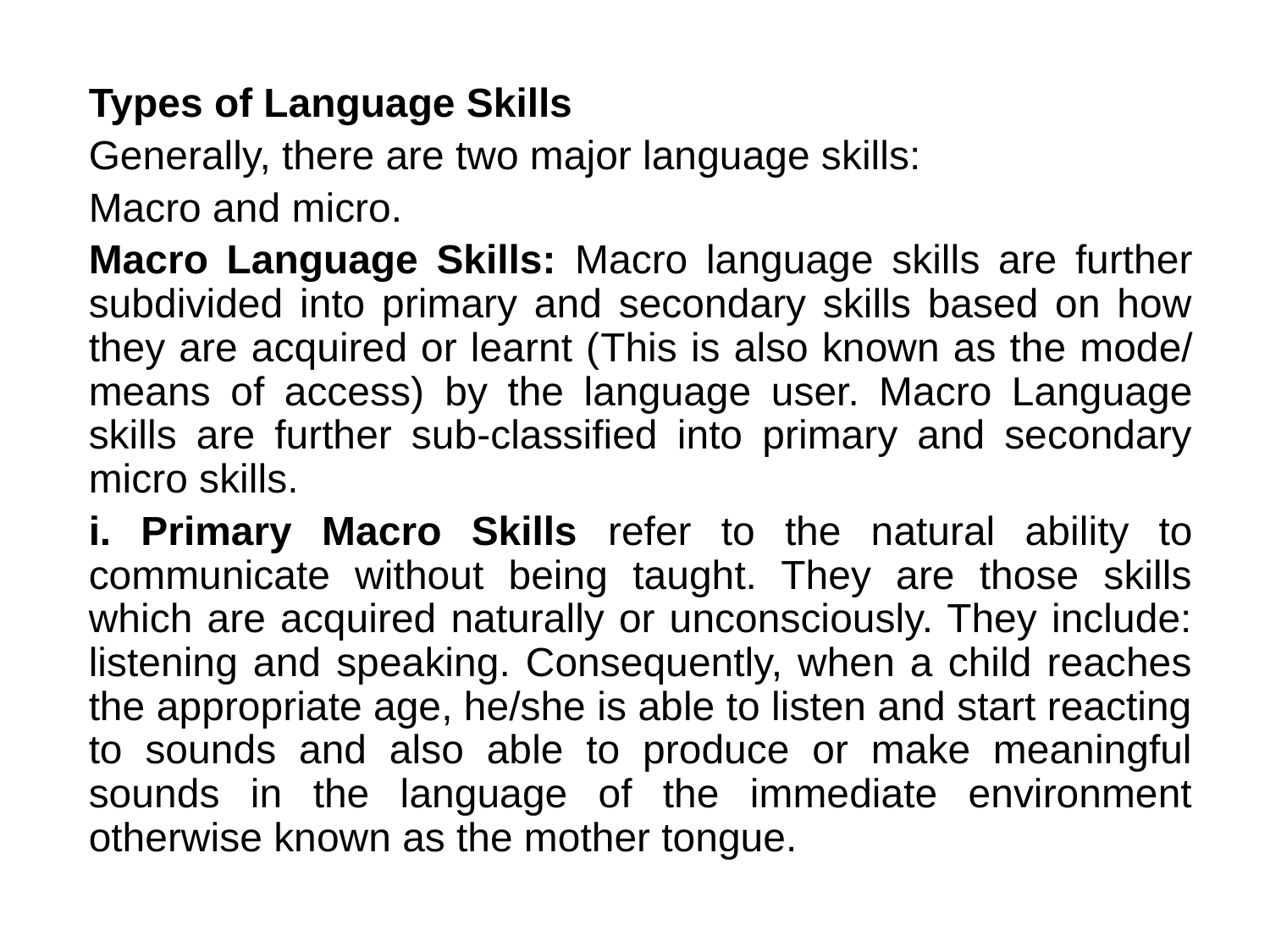

Types of Language Skills
Generally, there are two major language skills:
Macro and micro.
Macro Language Skills: Macro language skills are further subdivided into primary and secondary skills based on how they are acquired or learnt (This is also known as the mode/ means of access) by the language user. Macro Language skills are further sub-classified into primary and secondary micro skills.
i. Primary Macro Skills refer to the natural ability to communicate without being taught. They are those skills which are acquired naturally or unconsciously. They include: listening and speaking. Consequently, when a child reaches the appropriate age, he/she is able to listen and start reacting to sounds and also able to produce or make meaningful sounds in the language of the immediate environment otherwise known as the mother tongue.